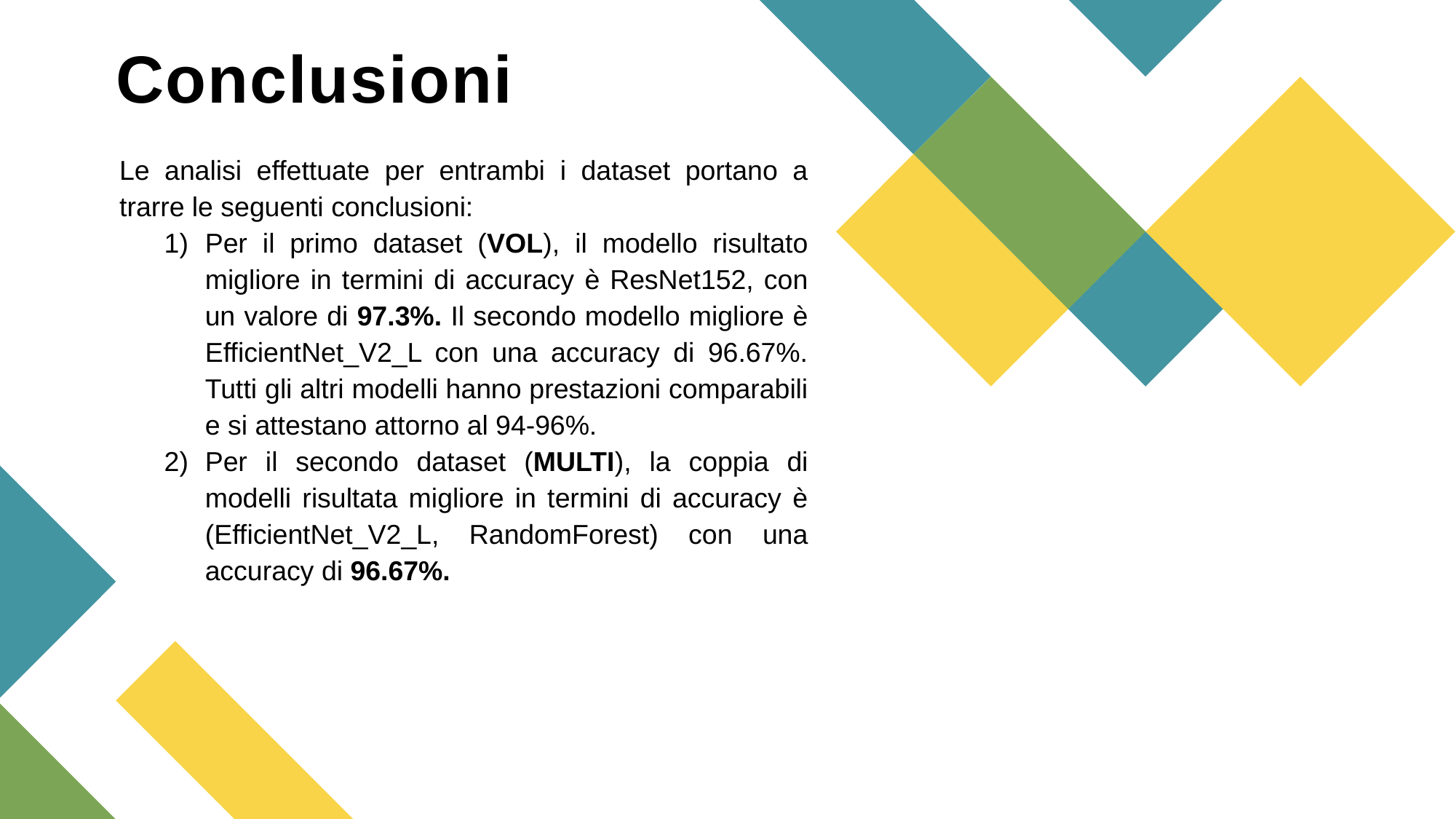

# Conclusioni
Le analisi effettuate per entrambi i dataset portano a trarre le seguenti conclusioni:
Per il primo dataset (VOL), il modello risultato migliore in termini di accuracy è ResNet152, con un valore di 97.3%. Il secondo modello migliore è EfficientNet_V2_L con una accuracy di 96.67%. Tutti gli altri modelli hanno prestazioni comparabili e si attestano attorno al 94-96%.
Per il secondo dataset (MULTI), la coppia di modelli risultata migliore in termini di accuracy è (EfficientNet_V2_L, RandomForest) con una accuracy di 96.67%.

34